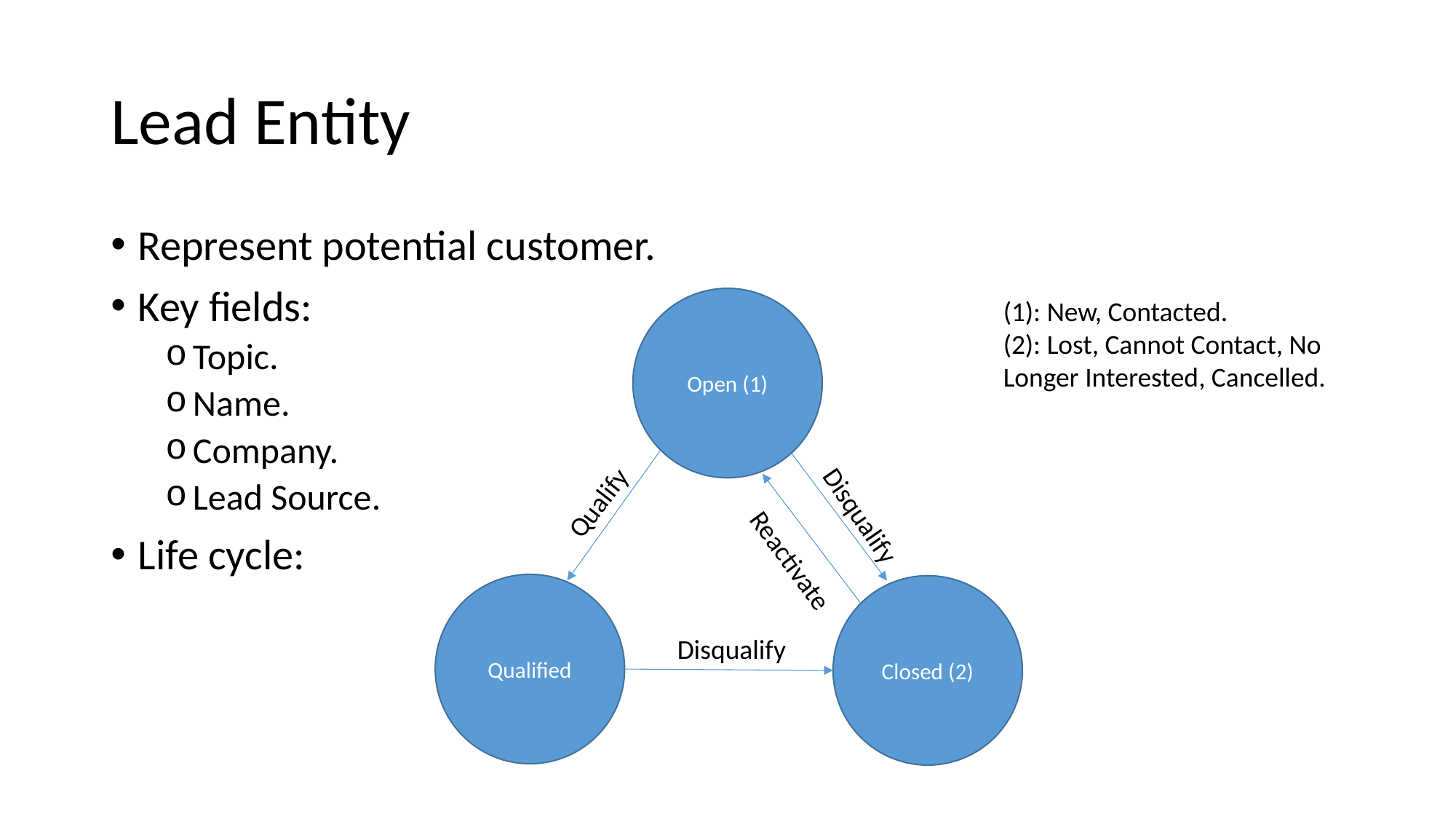

# Lead Entity
Represent potential customer.
Key fields:
Topic.
Name.
Company.
Lead Source.
Life cycle:
Open (1)
(1): New, Contacted.
(2): Lost, Cannot Contact, No Longer Interested, Cancelled.
Qualify
Disqualify
Reactivate
Qualified
Closed (2)
Disqualify